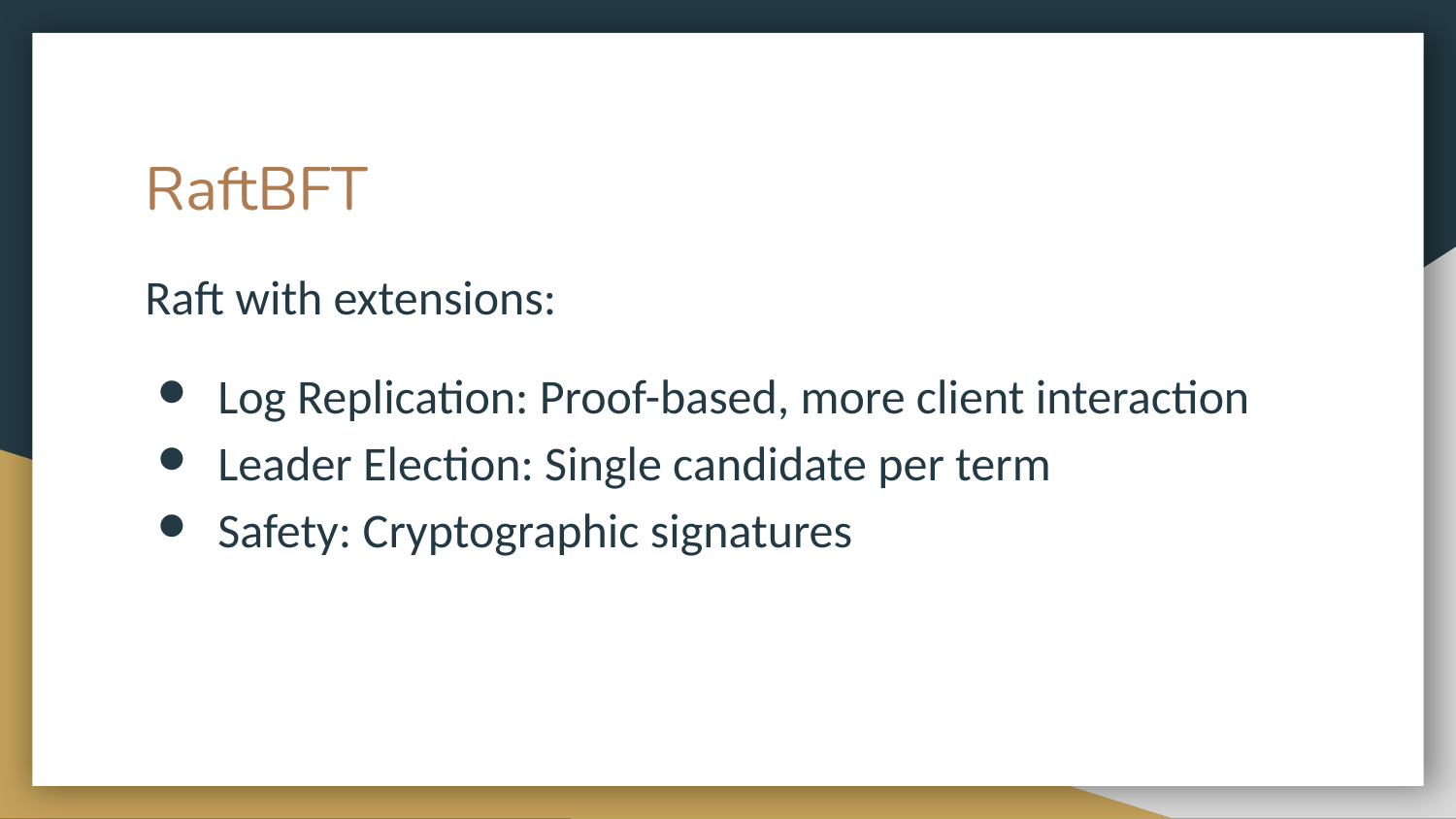

# RaftBFT
Raft with extensions:
Log Replication: Proof-based, more client interaction
Leader Election: Single candidate per term
Safety: Cryptographic signatures